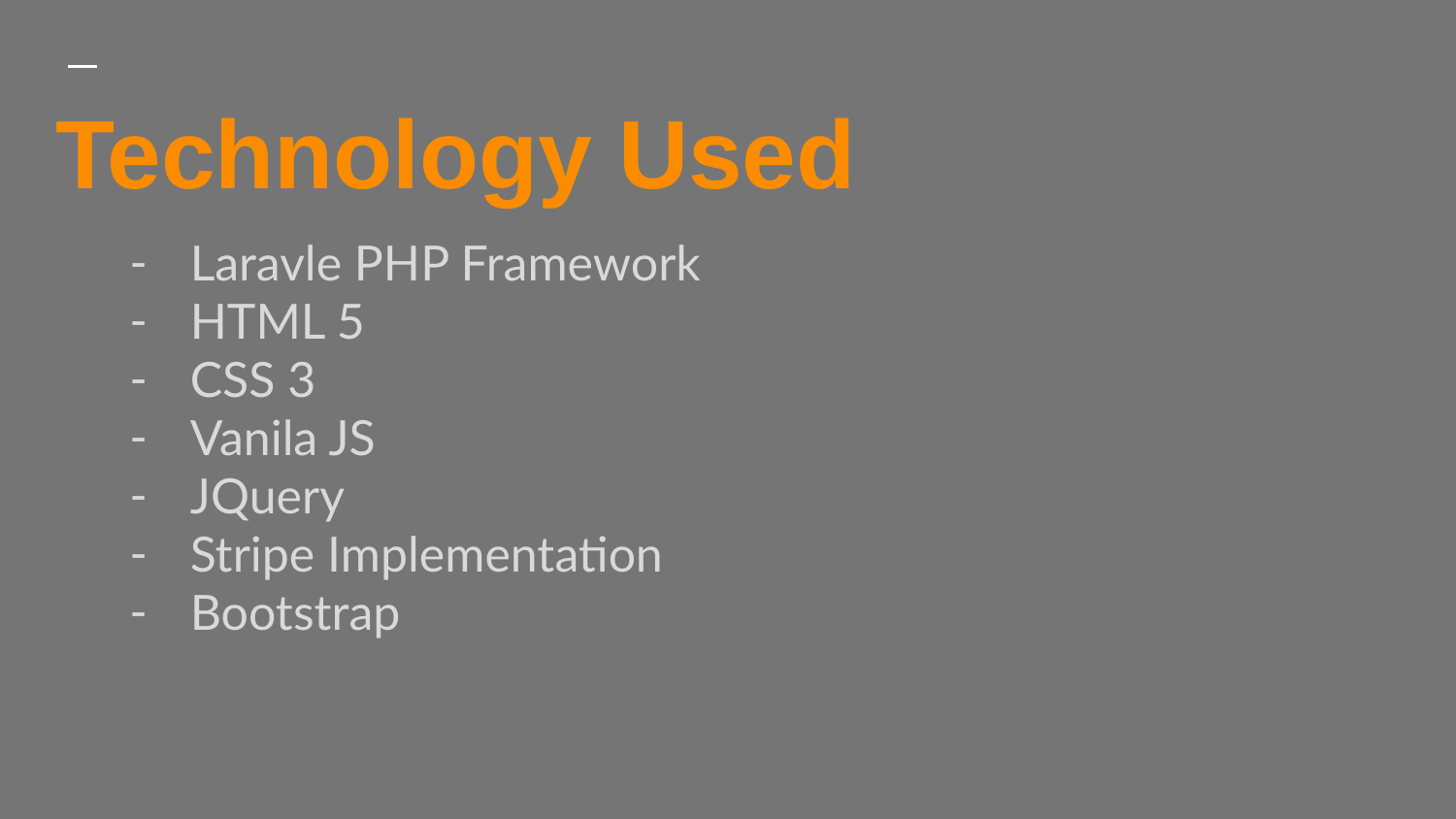

Technology Used

# Laravle PHP Framework
HTML 5
CSS 3
Vanila JS
JQuery
Stripe Implementation
Bootstrap